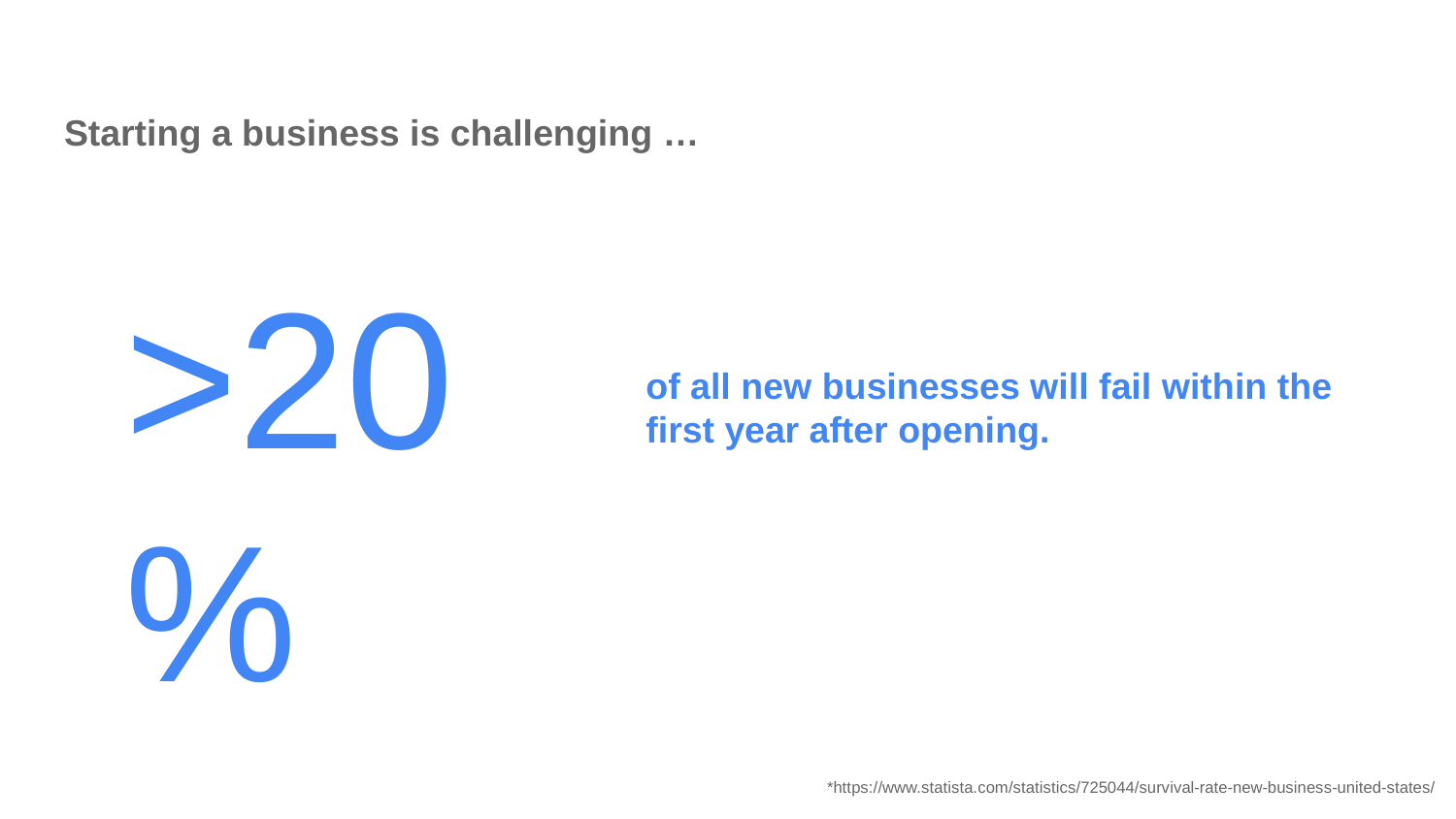

Starting a business is challenging …

>20%
of all new businesses will fail within the first year after opening.
*https://www.statista.com/statistics/725044/survival-rate-new-business-united-states/